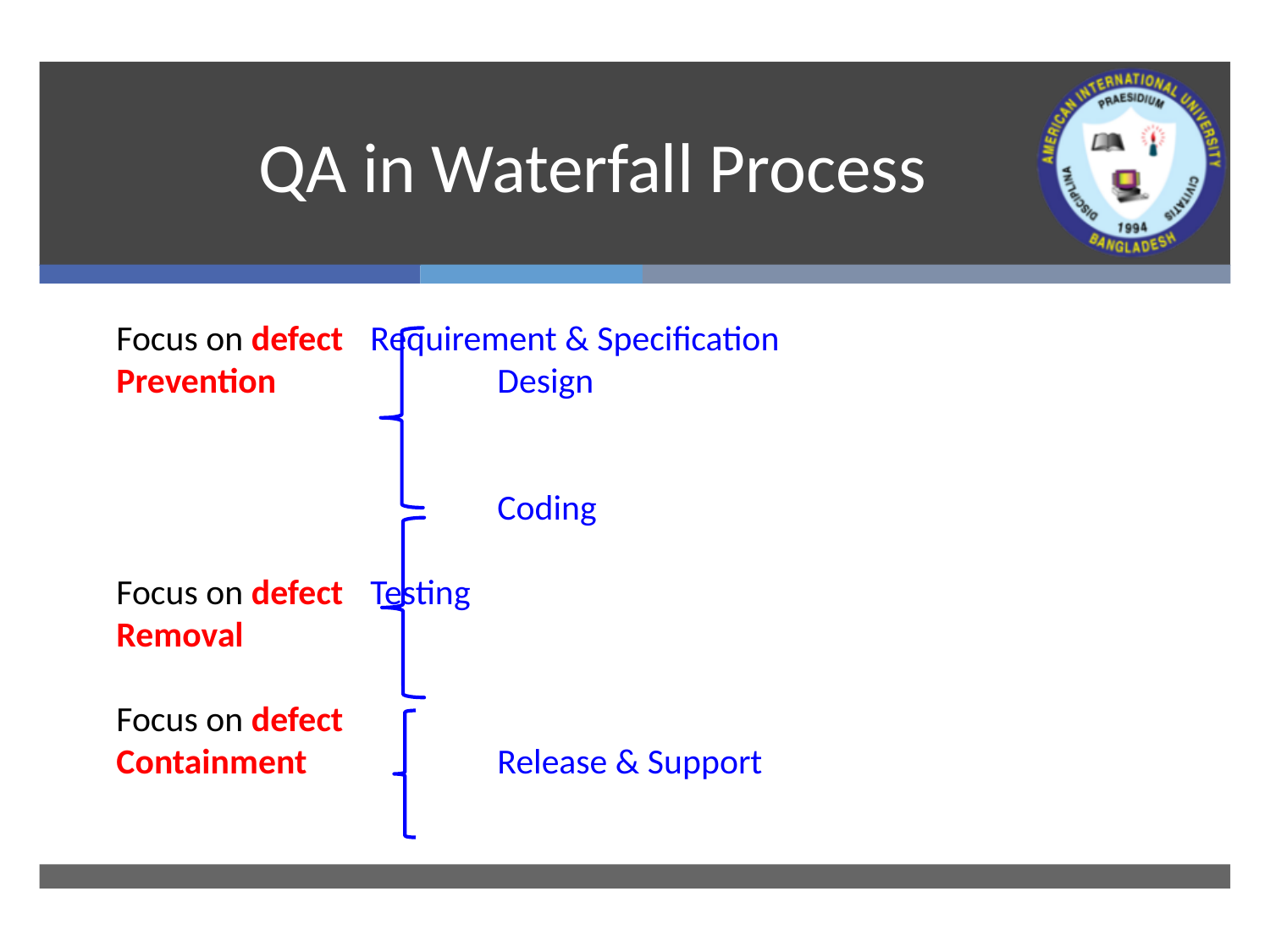

# QA in Waterfall Process
Focus on defect	Requirement & Specification
Prevention	         	Design

			Coding

Focus on defect 	Testing
Removal

Focus on defect
Containment		Release & Support